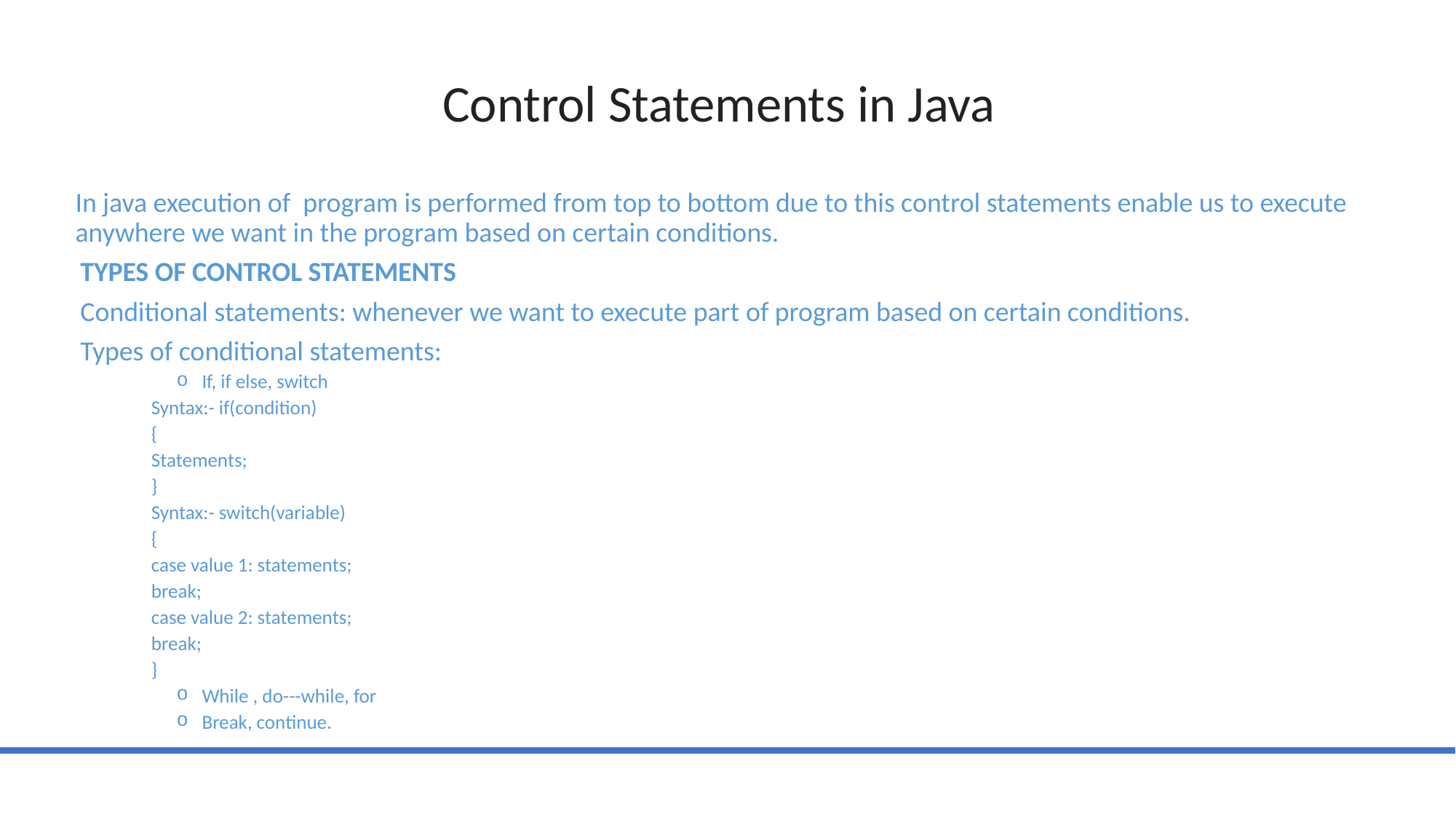

# Control Statements in Java
In java execution of  program is performed from top to bottom due to this control statements enable us to execute anywhere we want in the program based on certain conditions.
TYPES OF CONTROL STATEMENTS
Conditional statements: whenever we want to execute part of program based on certain conditions.
Types of conditional statements:
If, if else, switch
Syntax:- if(condition)
{
Statements;
}
Syntax:- switch(variable)
{
case value 1: statements;
		break;
case value 2: statements;
		break;
}
While , do---while, for
Break, continue.